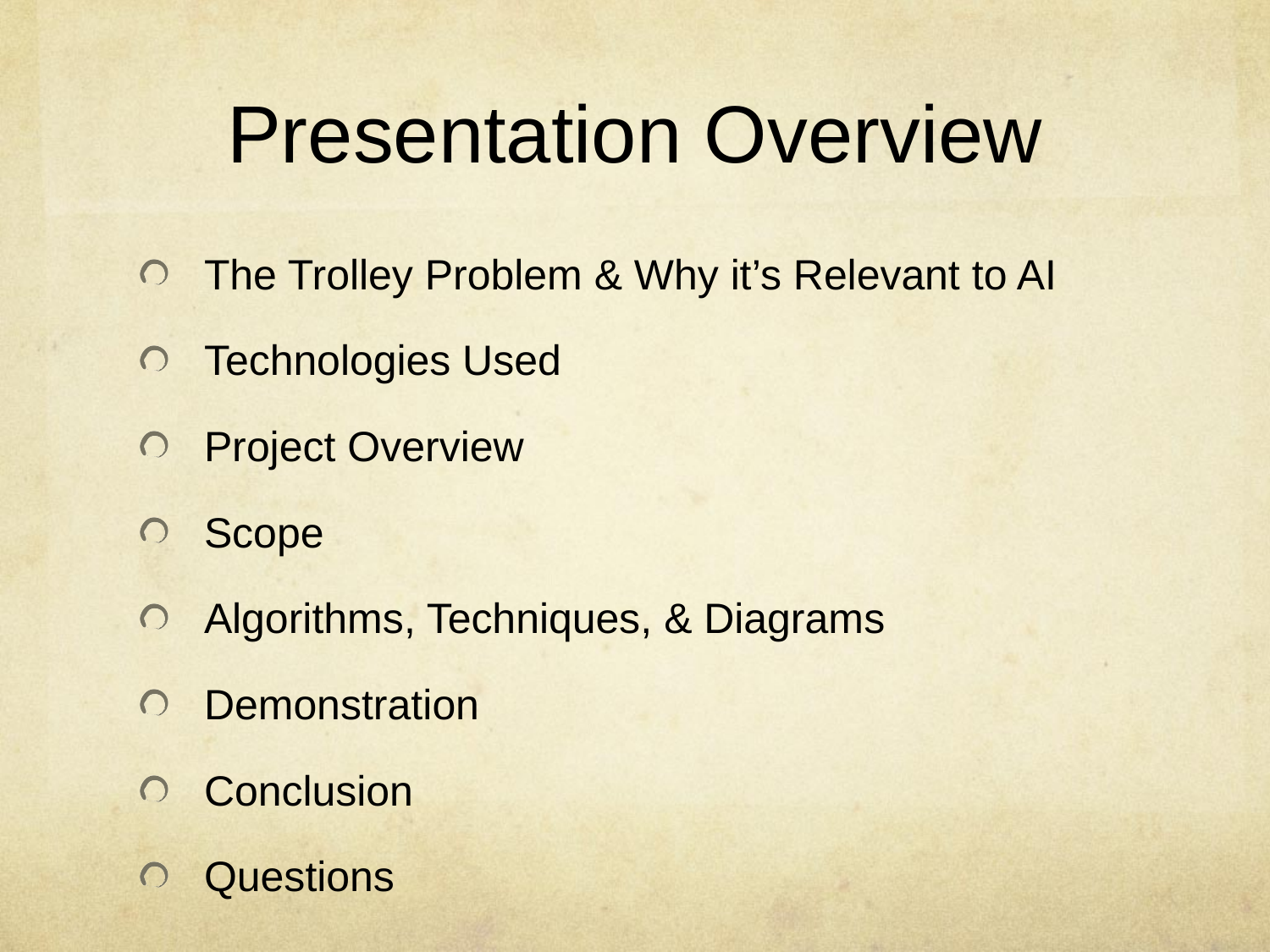

# Presentation Overview
The Trolley Problem & Why it’s Relevant to AI
Technologies Used
Project Overview
Scope
Algorithms, Techniques, & Diagrams
Demonstration
Conclusion
Questions